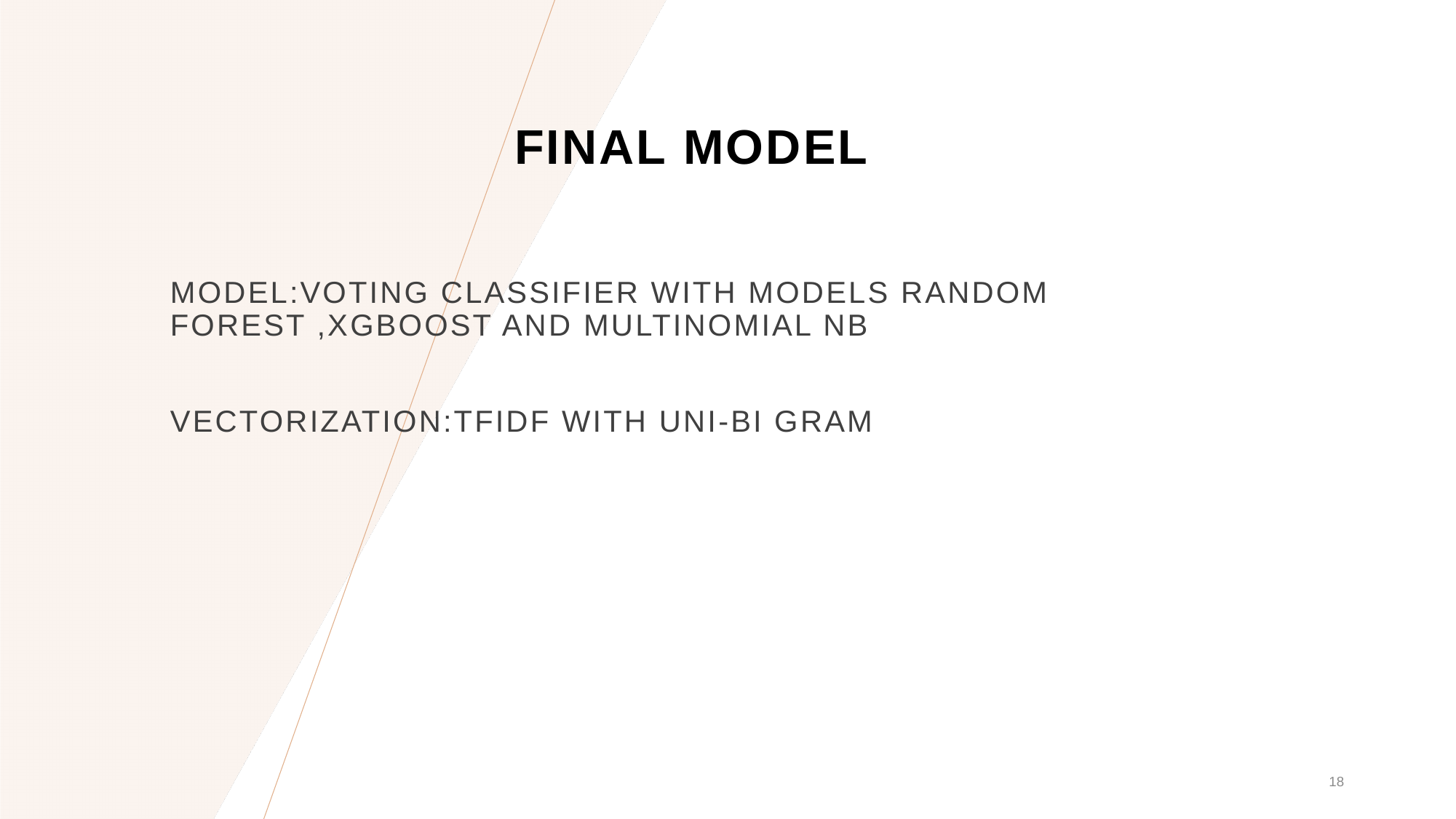

# final MODEL
Model:Voting classifier with models Random forest ,Xgboost and Multinomial NB

Vectorization:Tfidf with Uni-bi gram
18